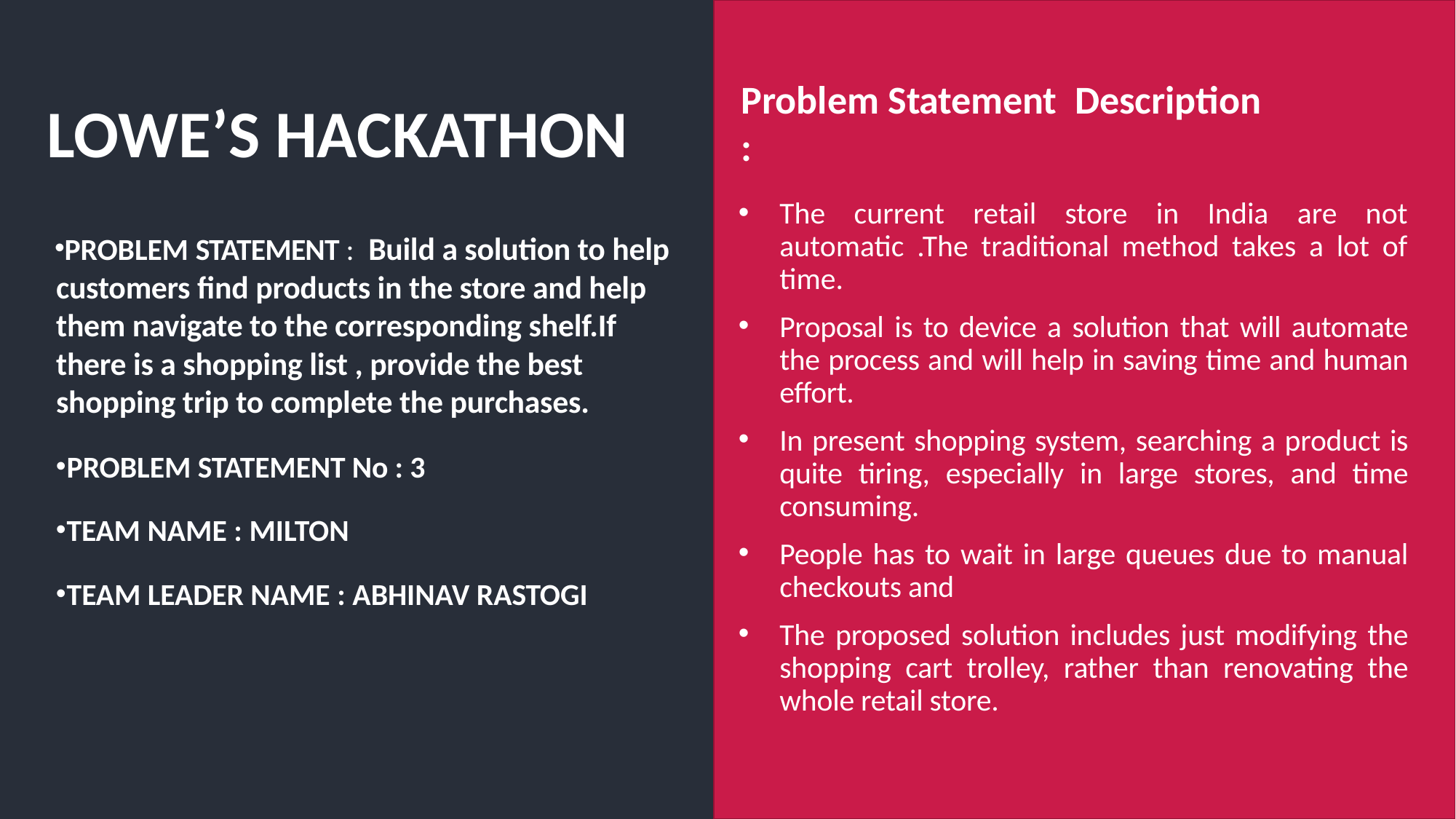

# Problem Statement  Description :
LOWE’S HACKATHON

The current retail store in India are not automatic .The traditional method takes a lot of time.
Proposal is to device a solution that will automate the process and will help in saving time and human effort.
In present shopping system, searching a product is quite tiring, especially in large stores, and time consuming.
People has to wait in large queues due to manual checkouts and
The proposed solution includes just modifying the shopping cart trolley, rather than renovating the whole retail store.

PROBLEM STATEMENT :  Build a solution to help customers find products in the store and help them navigate to the corresponding shelf.If there is a shopping list , provide the best shopping trip to complete the purchases.
PROBLEM STATEMENT No : 3
TEAM NAME : MILTON
TEAM LEADER NAME : ABHINAV RASTOGI